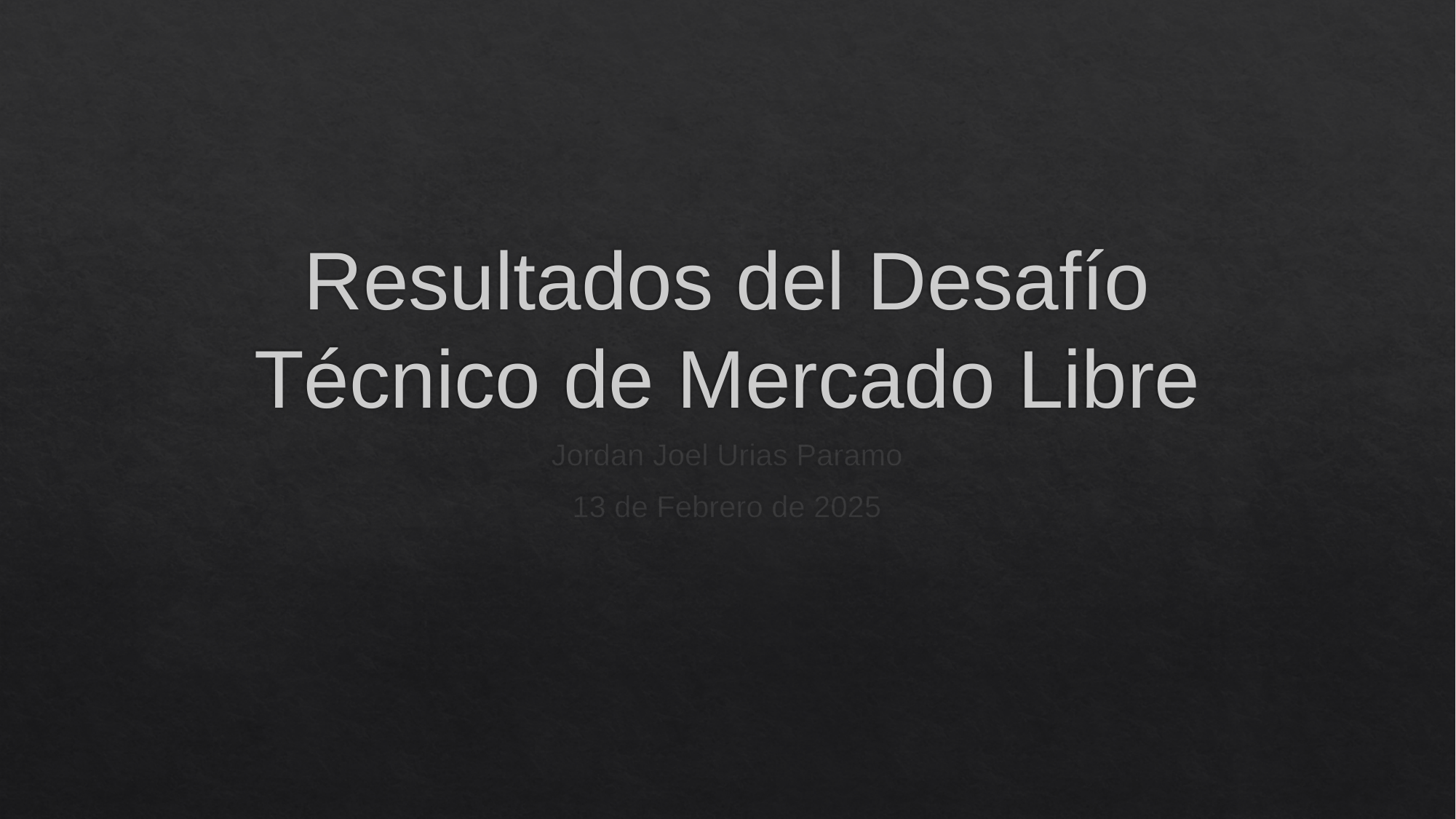

# Resultados del Desafío Técnico de Mercado Libre
Jordan Joel Urias Paramo
13 de Febrero de 2025